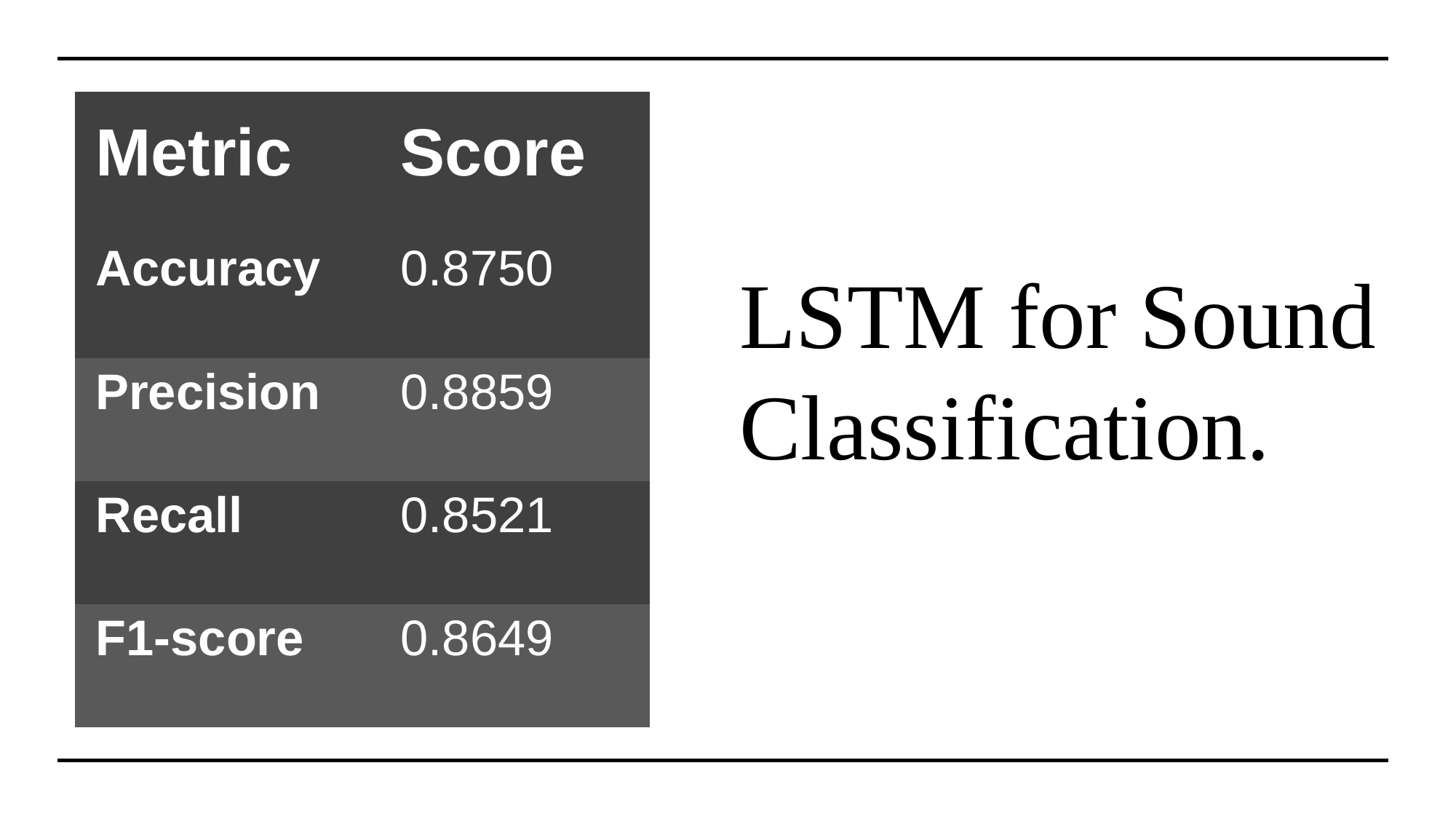

| Metric | Score |
| --- | --- |
| Accuracy | 0.8750 |
| Precision | 0.8859 |
| Recall | 0.8521 |
| F1-score | 0.8649 |
# LSTM for Sound Classification.